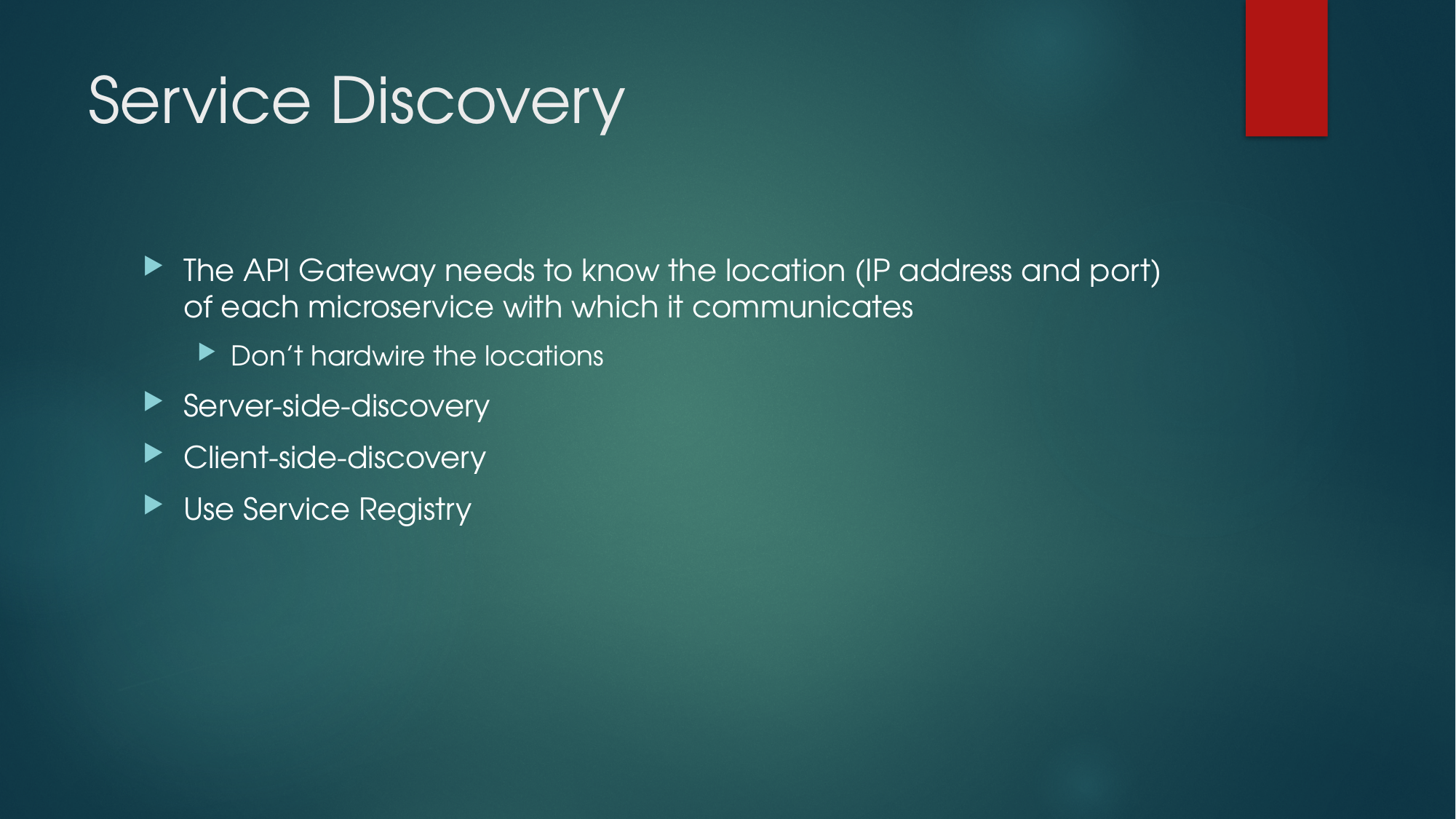

# Service Discovery
The API Gateway needs to know the location (IP address and port) of each microservice with which it communicates
Don’t hardwire the locations
Server-side-discovery
Client-side-discovery
Use Service Registry